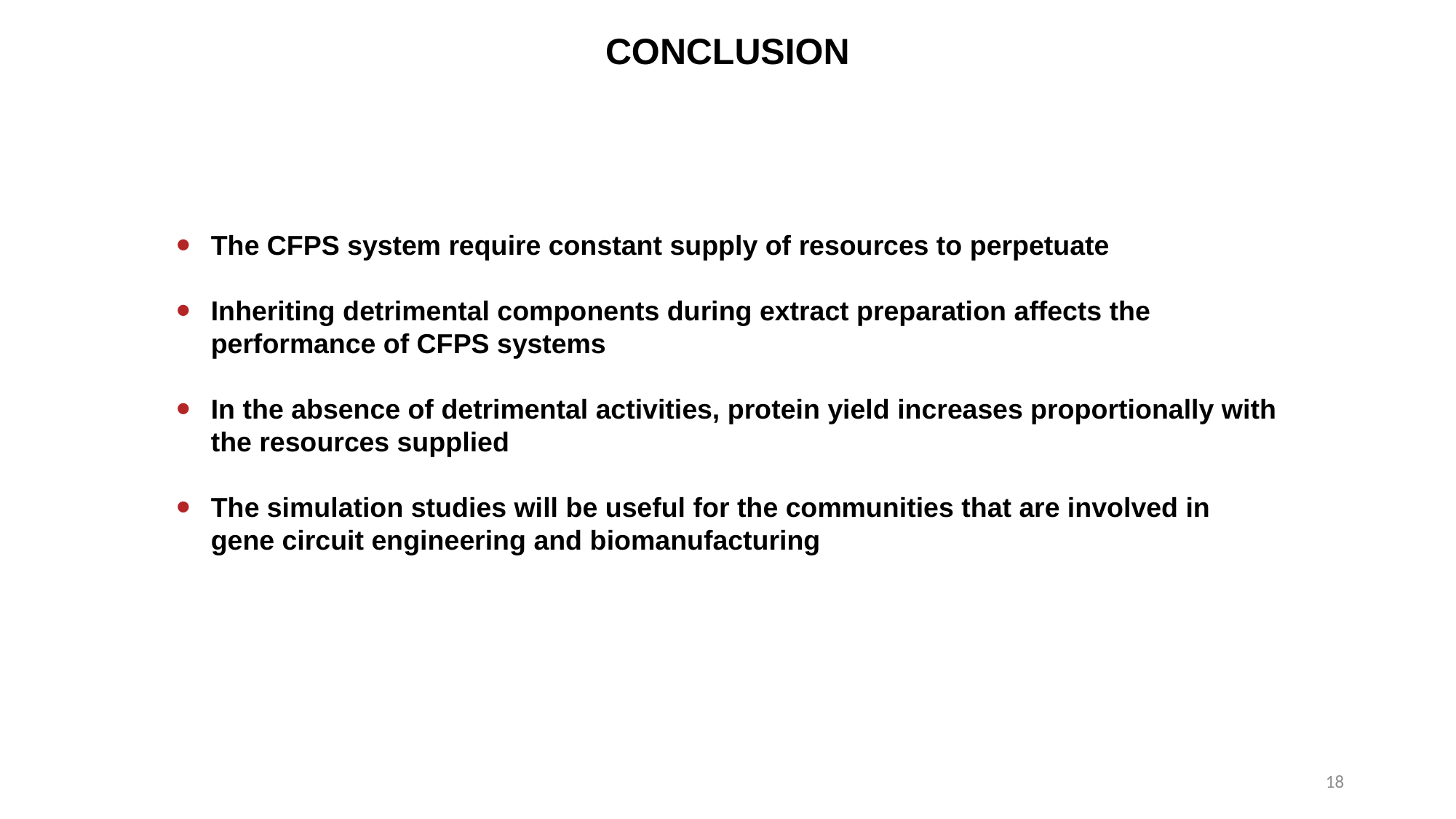

CONCLUSION
The CFPS system require constant supply of resources to perpetuate

Inheriting detrimental components during extract preparation affects the performance of CFPS systems

In the absence of detrimental activities, protein yield increases proportionally with the resources supplied

The simulation studies will be useful for the communities that are involved in gene circuit engineering and biomanufacturing
18